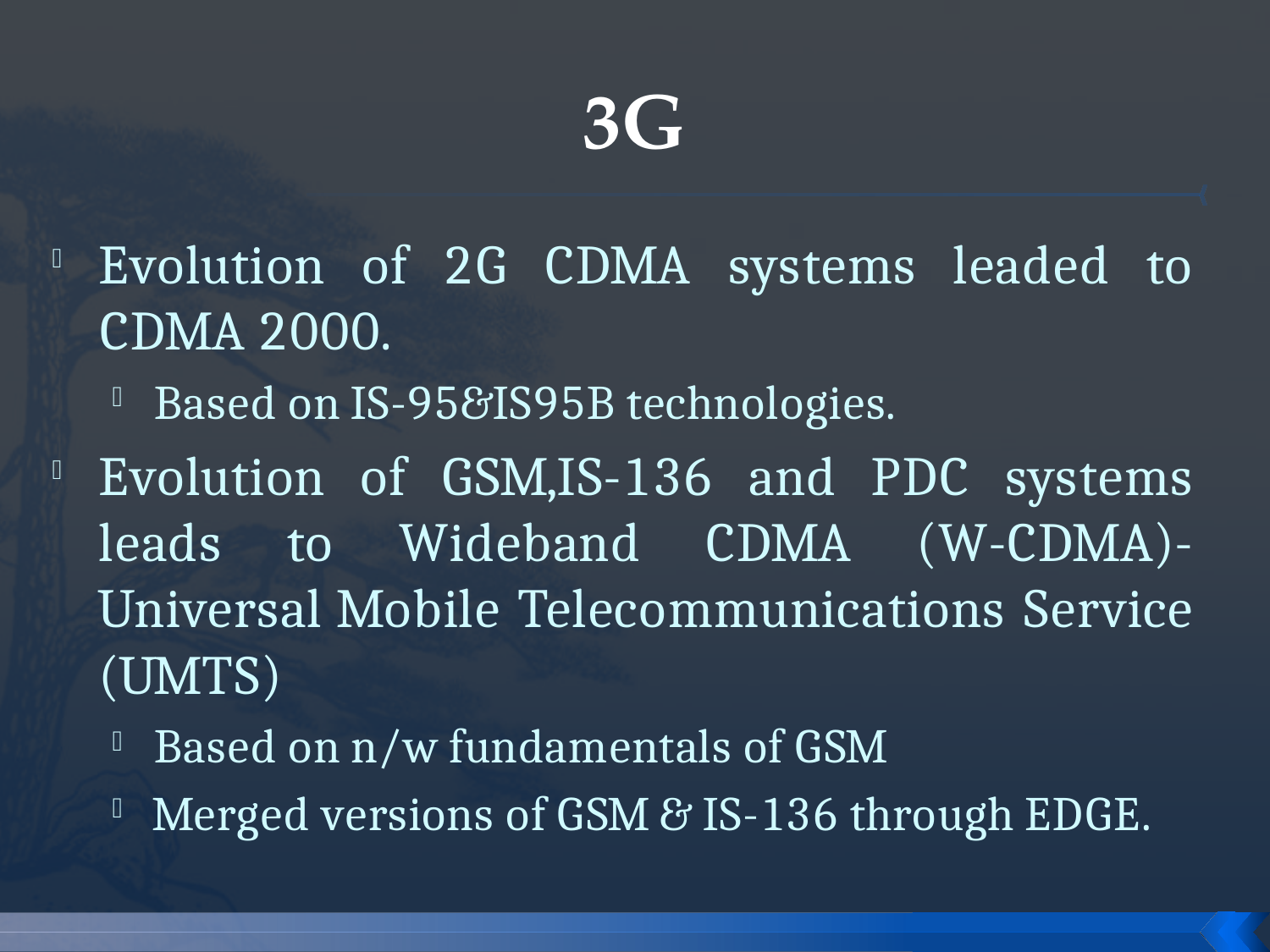

# 3G
Evolution of 2G CDMA systems leaded to CDMA 2000.
Based on IS-95&IS95B technologies.
Evolution of GSM,IS-136 and PDC systems leads to Wideband CDMA (W-CDMA)-Universal Mobile Telecommunications Service (UMTS)
Based on n/w fundamentals of GSM
Merged versions of GSM & IS-136 through EDGE.